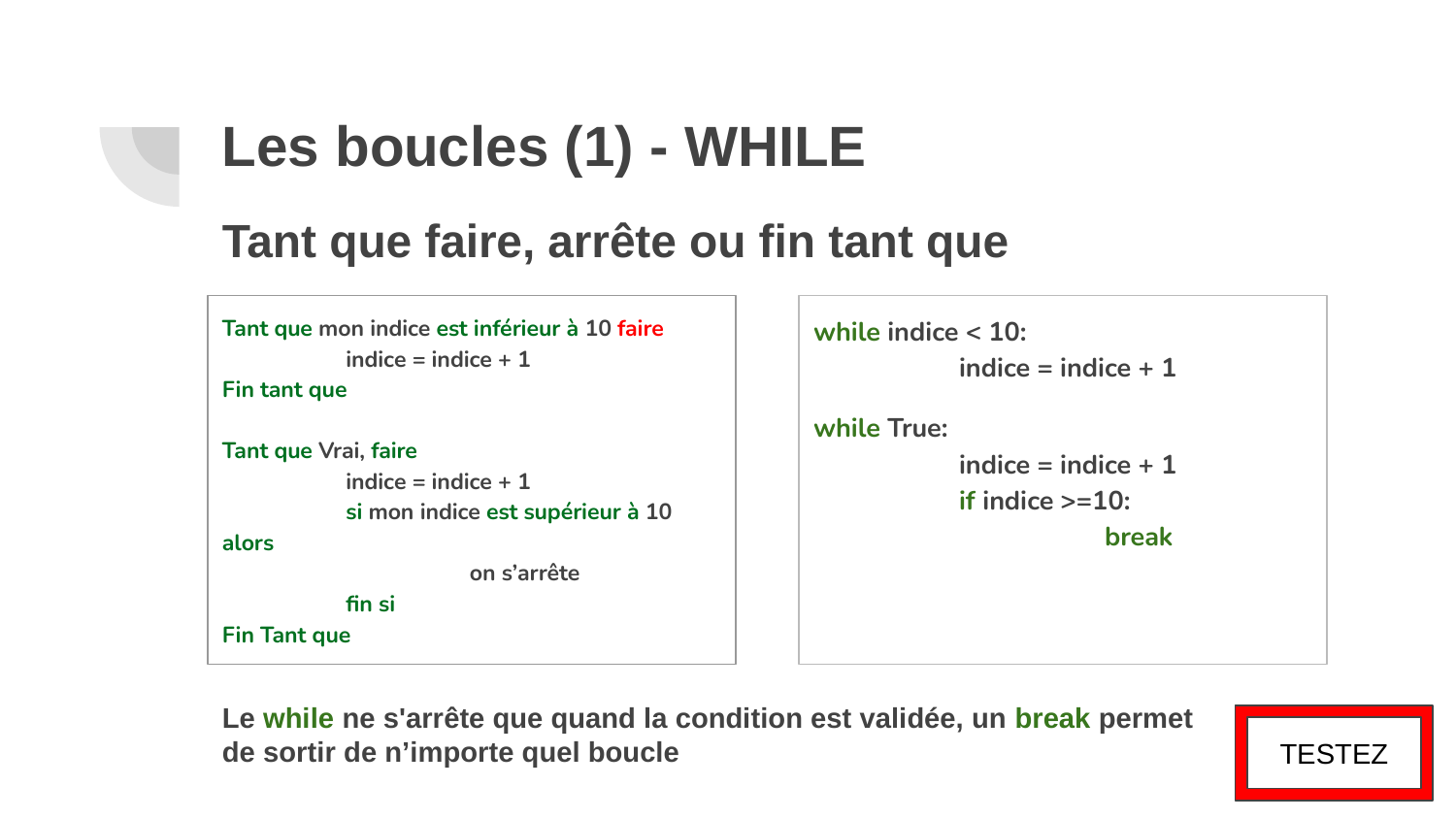

# Les boucles (1) - WHILE
Tant que faire, arrête ou fin tant que
Tant que mon indice est inférieur à 10 faire
	indice = indice + 1
Fin tant que
Tant que Vrai, faire
	indice = indice + 1
	si mon indice est supérieur à 10 alors
		on s’arrête
	fin si
Fin Tant que
while indice < 10:
	indice = indice + 1
while True:
	indice = indice + 1
	if indice >=10:
		break

Le while ne s'arrête que quand la condition est validée, un break permet
de sortir de n’importe quel boucle
TESTEZ